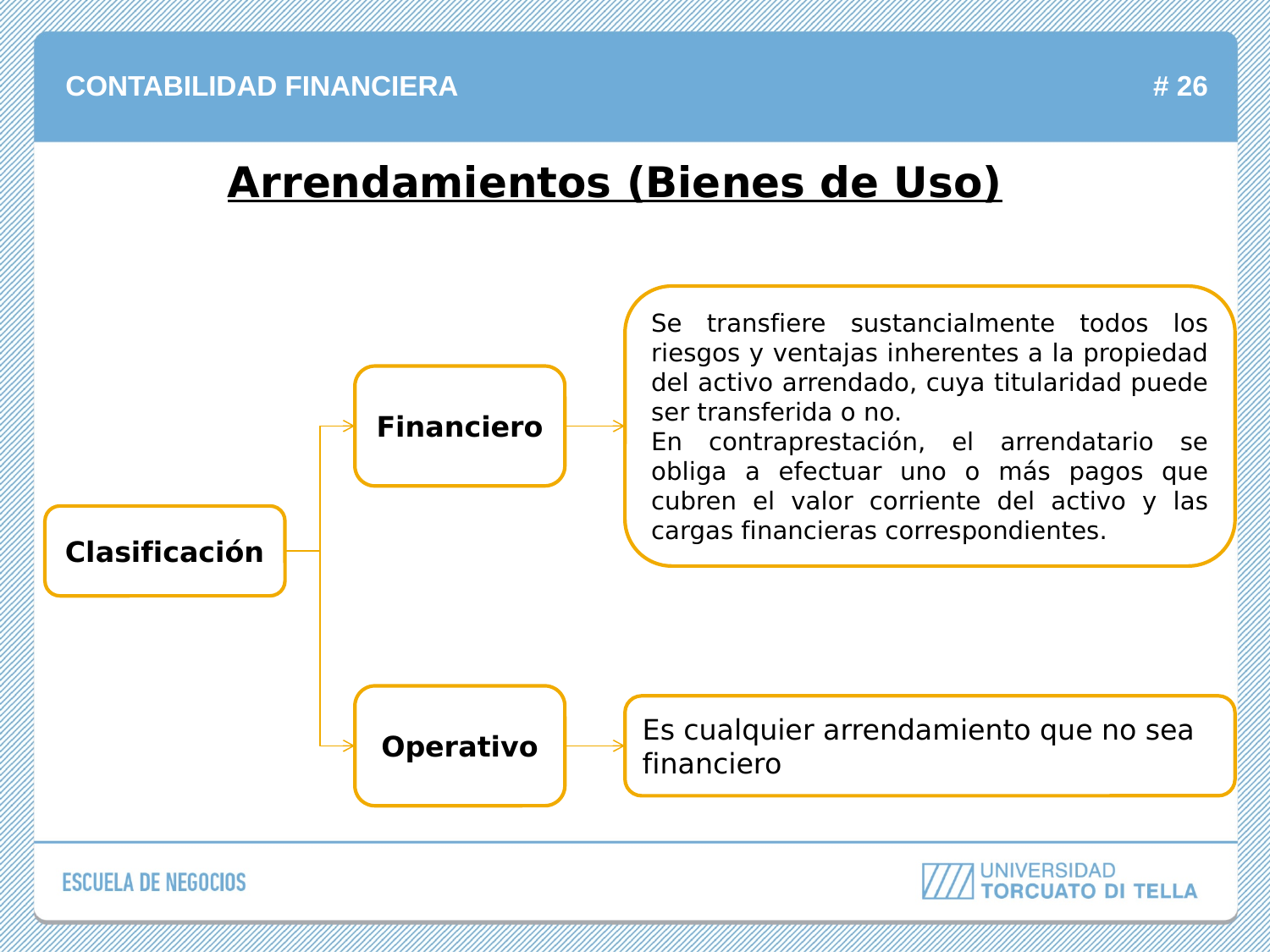

Arrendamientos (Bienes de Uso)
Se transfiere sustancialmente todos los riesgos y ventajas inherentes a la propiedad del activo arrendado, cuya titularidad puede ser transferida o no.
En contraprestación, el arrendatario se obliga a efectuar uno o más pagos que cubren el valor corriente del activo y las cargas financieras correspondientes.
Financiero
Clasificación
Operativo
Es cualquier arrendamiento que no sea financiero